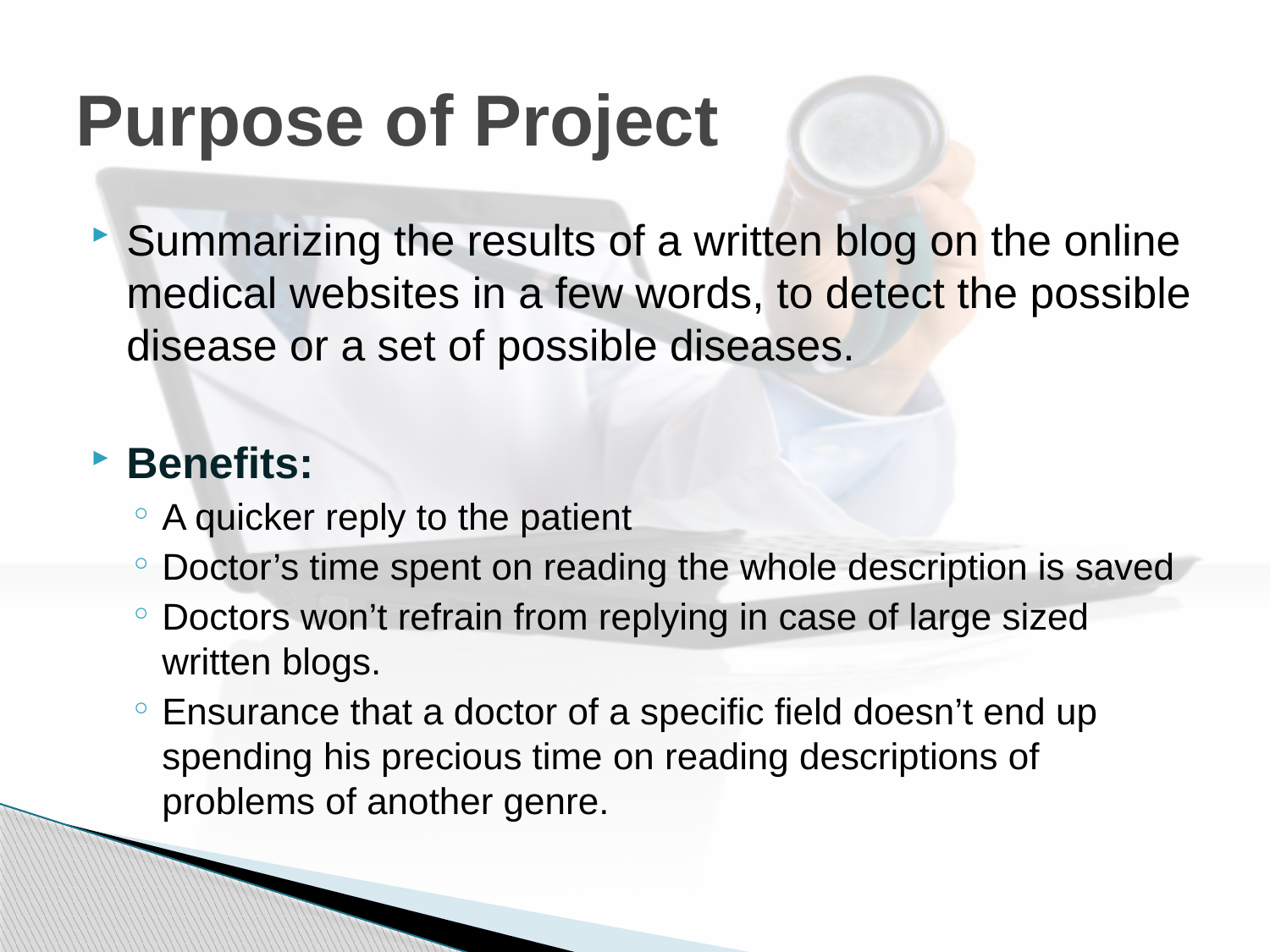

# Purpose of Project
Summarizing the results of a written blog on the online medical websites in a few words, to detect the possible disease or a set of possible diseases.

Benefits:
A quicker reply to the patient
Doctor’s time spent on reading the whole description is saved
Doctors won’t refrain from replying in case of large sized written blogs.
Ensurance that a doctor of a specific field doesn’t end up spending his precious time on reading descriptions of problems of another genre.